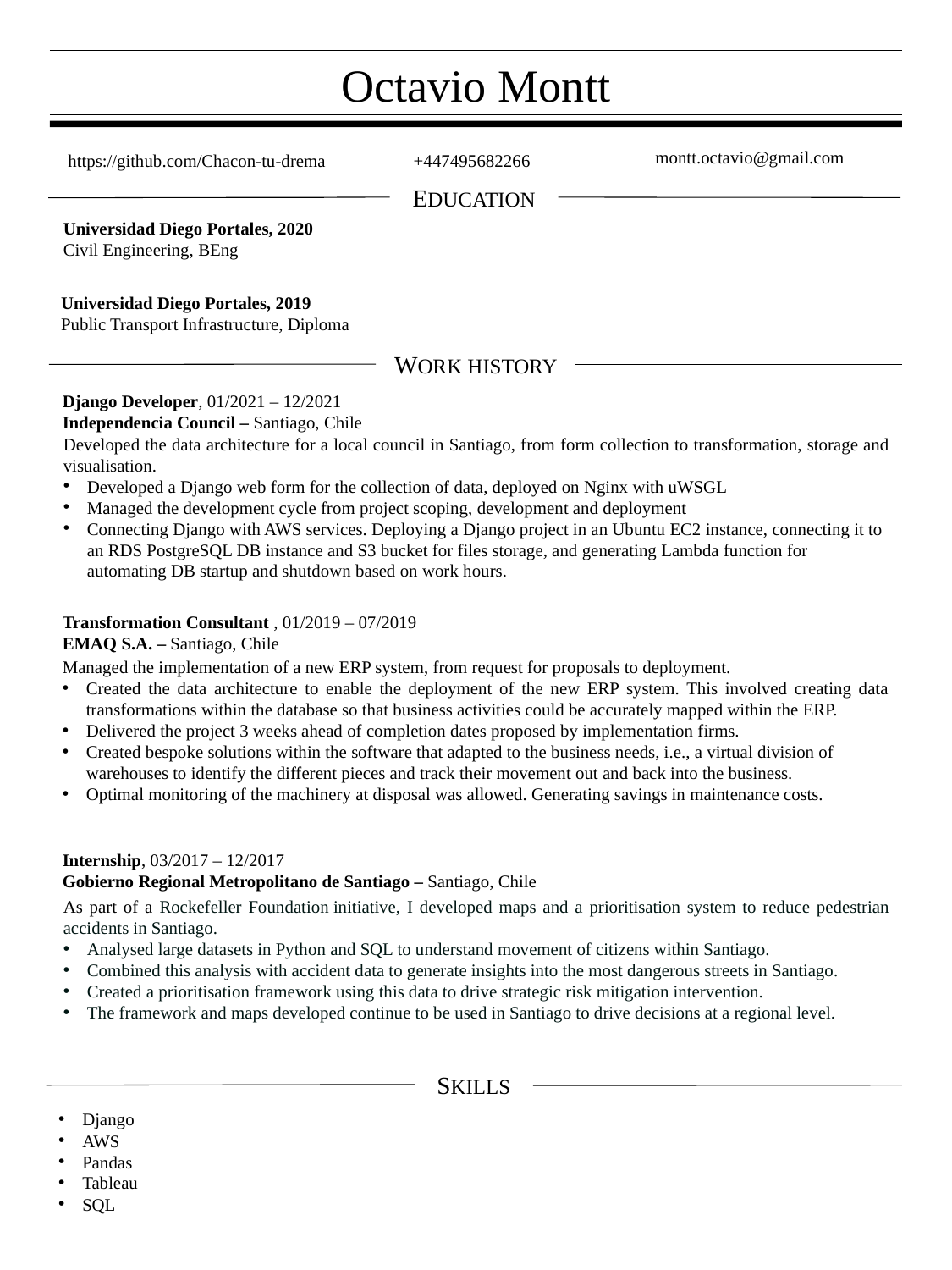

Octavio Montt

montt.octavio@gmail.com
https://github.com/Chacon-tu-drema
+447495682266
EDUCATION
Universidad Diego Portales, 2020
Civil Engineering, BEng
Universidad Diego Portales, 2019
Public Transport Infrastructure, Diploma
WORK HISTORY
Django Developer, 01/2021 – 12/2021
Independencia Council – Santiago, Chile
Developed the data architecture for a local council in Santiago, from form collection to transformation, storage and visualisation.
Developed a Django web form for the collection of data, deployed on Nginx with uWSGL
Managed the development cycle from project scoping, development and deployment
Connecting Django with AWS services. Deploying a Django project in an Ubuntu EC2 instance, connecting it to an RDS PostgreSQL DB instance and S3 bucket for files storage, and generating Lambda function for automating DB startup and shutdown based on work hours.
Transformation Consultant , 01/2019 – 07/2019
EMAQ S.A. – Santiago, Chile
Managed the implementation of a new ERP system, from request for proposals to deployment.
Created the data architecture to enable the deployment of the new ERP system. This involved creating data transformations within the database so that business activities could be accurately mapped within the ERP.
Delivered the project 3 weeks ahead of completion dates proposed by implementation firms.
Created bespoke solutions within the software that adapted to the business needs, i.e., a virtual division of warehouses to identify the different pieces and track their movement out and back into the business.
Optimal monitoring of the machinery at disposal was allowed. Generating savings in maintenance costs.
Internship, 03/2017 – 12/2017
Gobierno Regional Metropolitano de Santiago – Santiago, Chile
As part of a Rockefeller Foundation initiative, I developed maps and a prioritisation system to reduce pedestrian accidents in Santiago.
Analysed large datasets in Python and SQL to understand movement of citizens within Santiago.
Combined this analysis with accident data to generate insights into the most dangerous streets in Santiago.
Created a prioritisation framework using this data to drive strategic risk mitigation intervention.
The framework and maps developed continue to be used in Santiago to drive decisions at a regional level.
SKILLS
Django
AWS
Pandas
Tableau
SQL